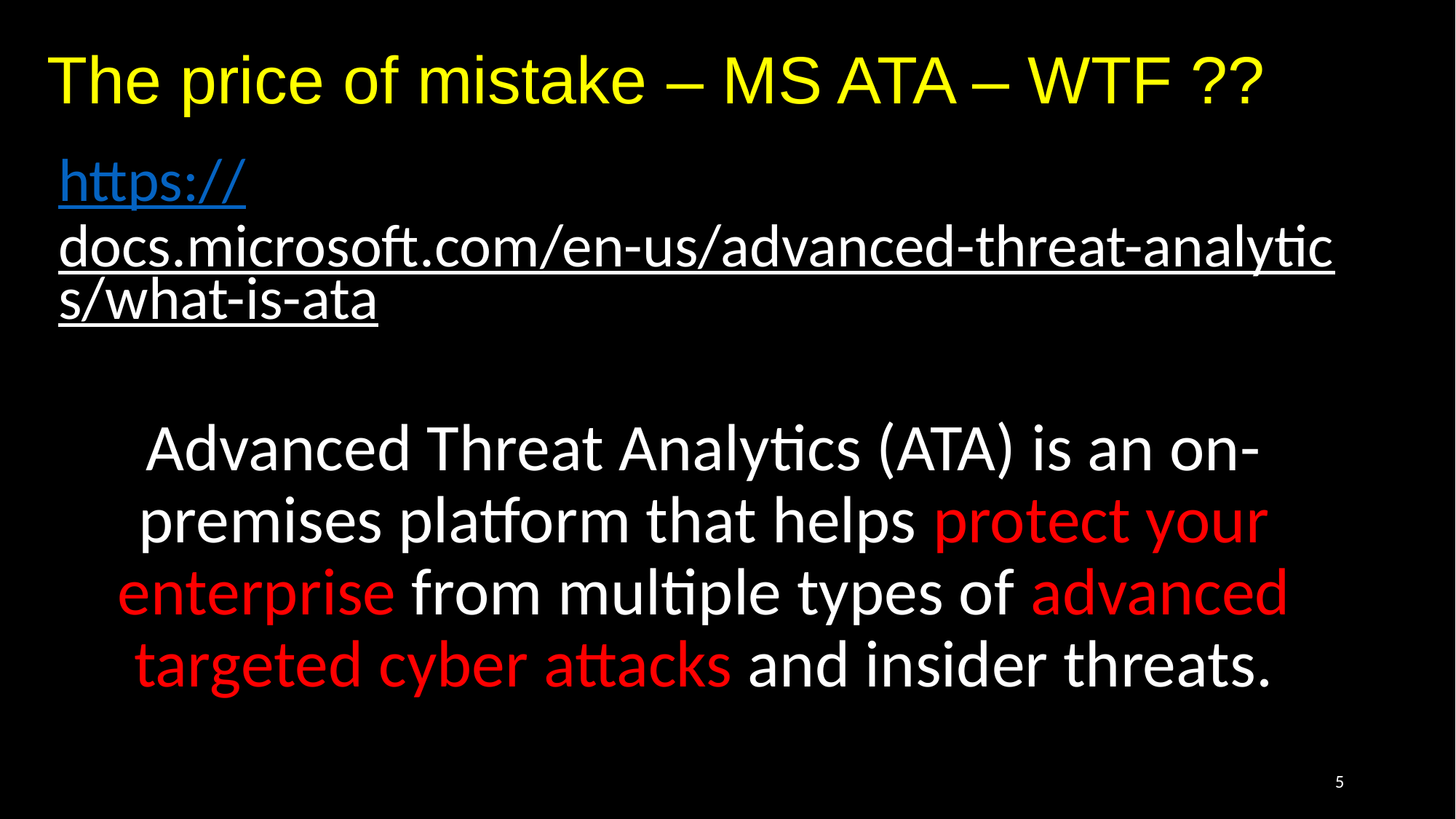

# The price of mistake – MS ATA – WTF ??
https://docs.microsoft.com/en-us/advanced-threat-analytics/what-is-ata
Advanced Threat Analytics (ATA) is an on-premises platform that helps protect your enterprise from multiple types of advanced targeted cyber attacks and insider threats.
5